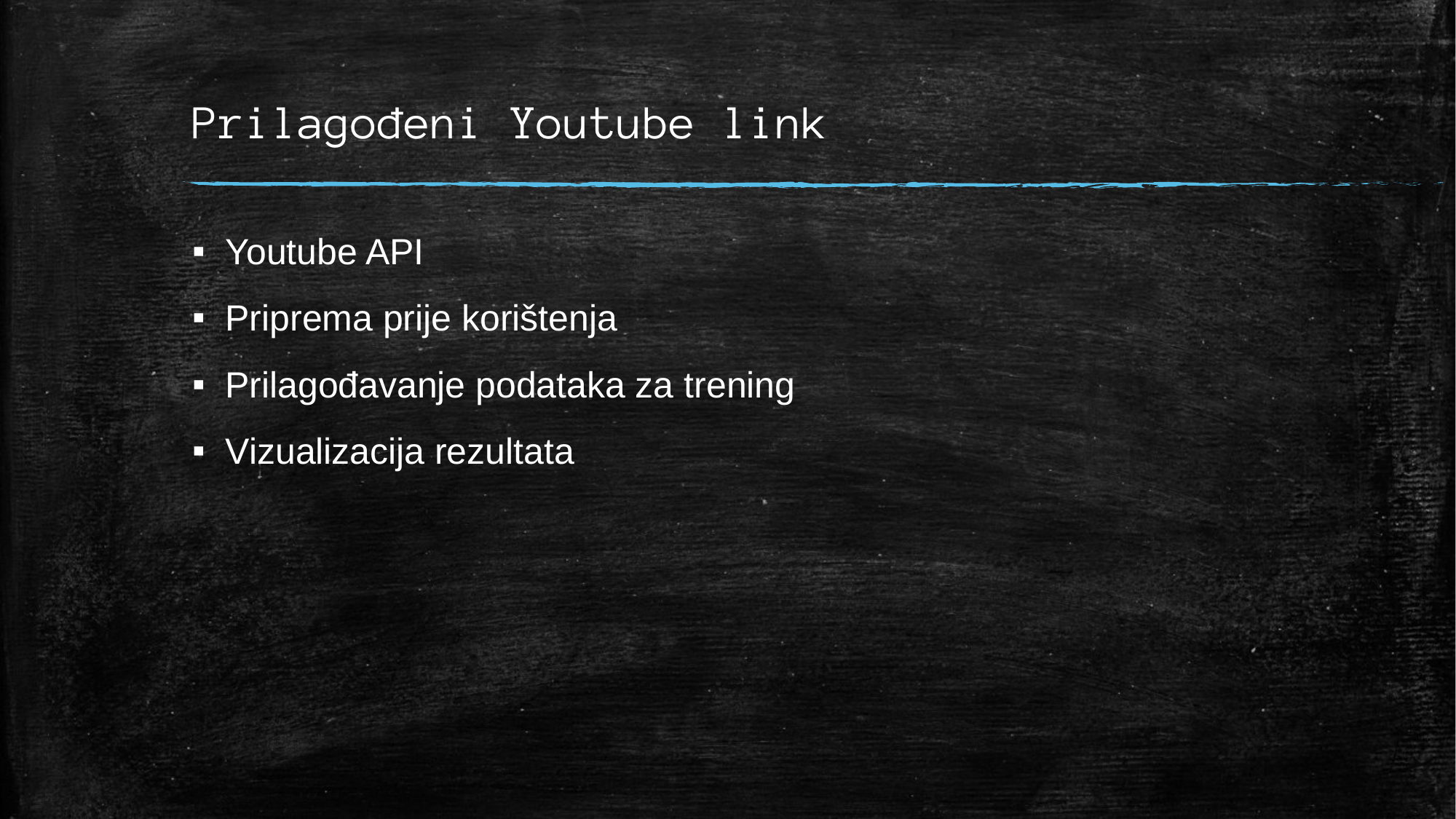

# Prilagođeni Youtube link
Youtube API
Priprema prije korištenja
Prilagođavanje podataka za trening
Vizualizacija rezultata